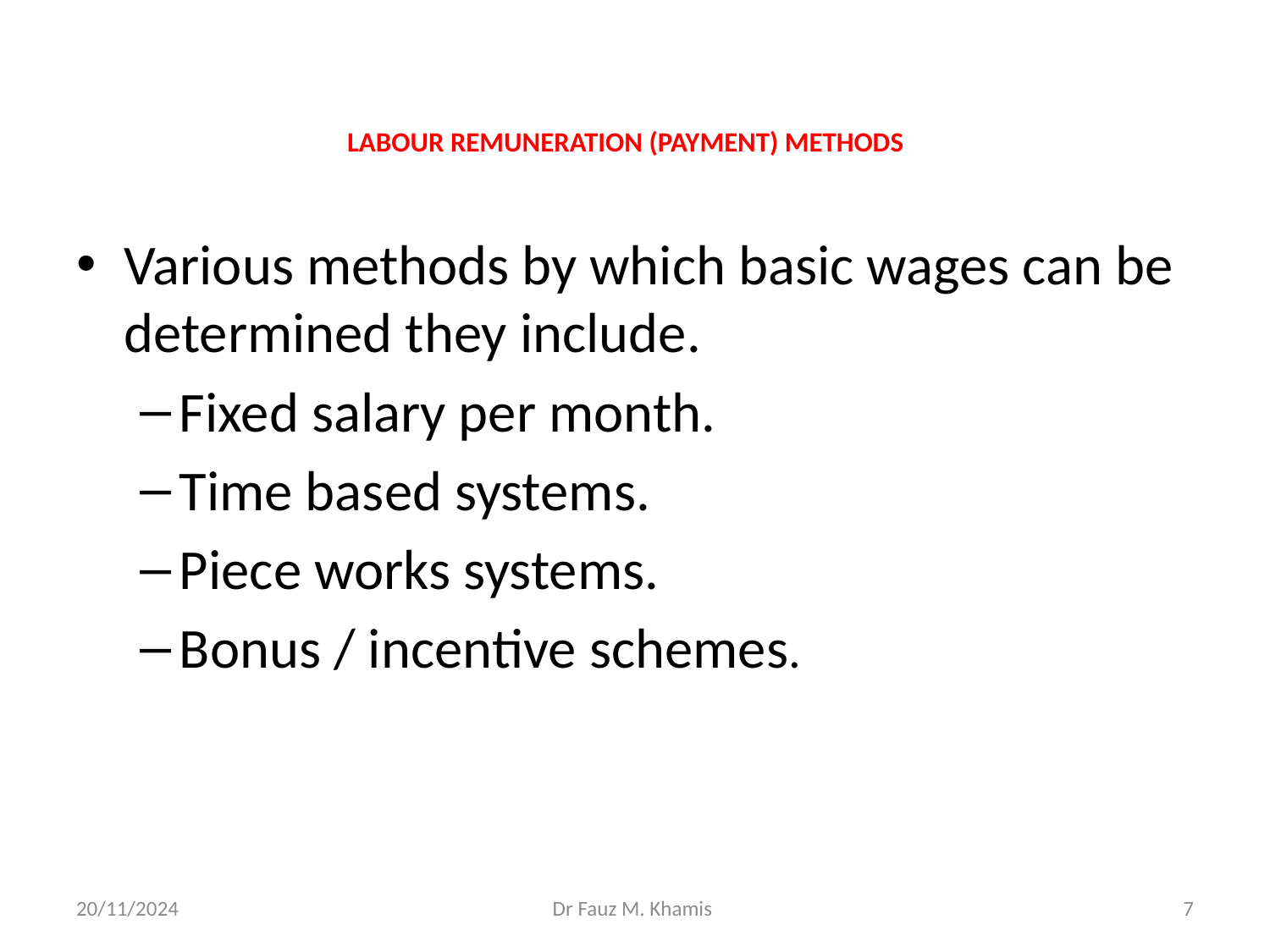

# LABOUR REMUNERATION (PAYMENT) METHODS
Various methods by which basic wages can be determined they include.
Fixed salary per month.
Time based systems.
Piece works systems.
Bonus / incentive schemes.

20/11/2024
Dr Fauz M. Khamis
7